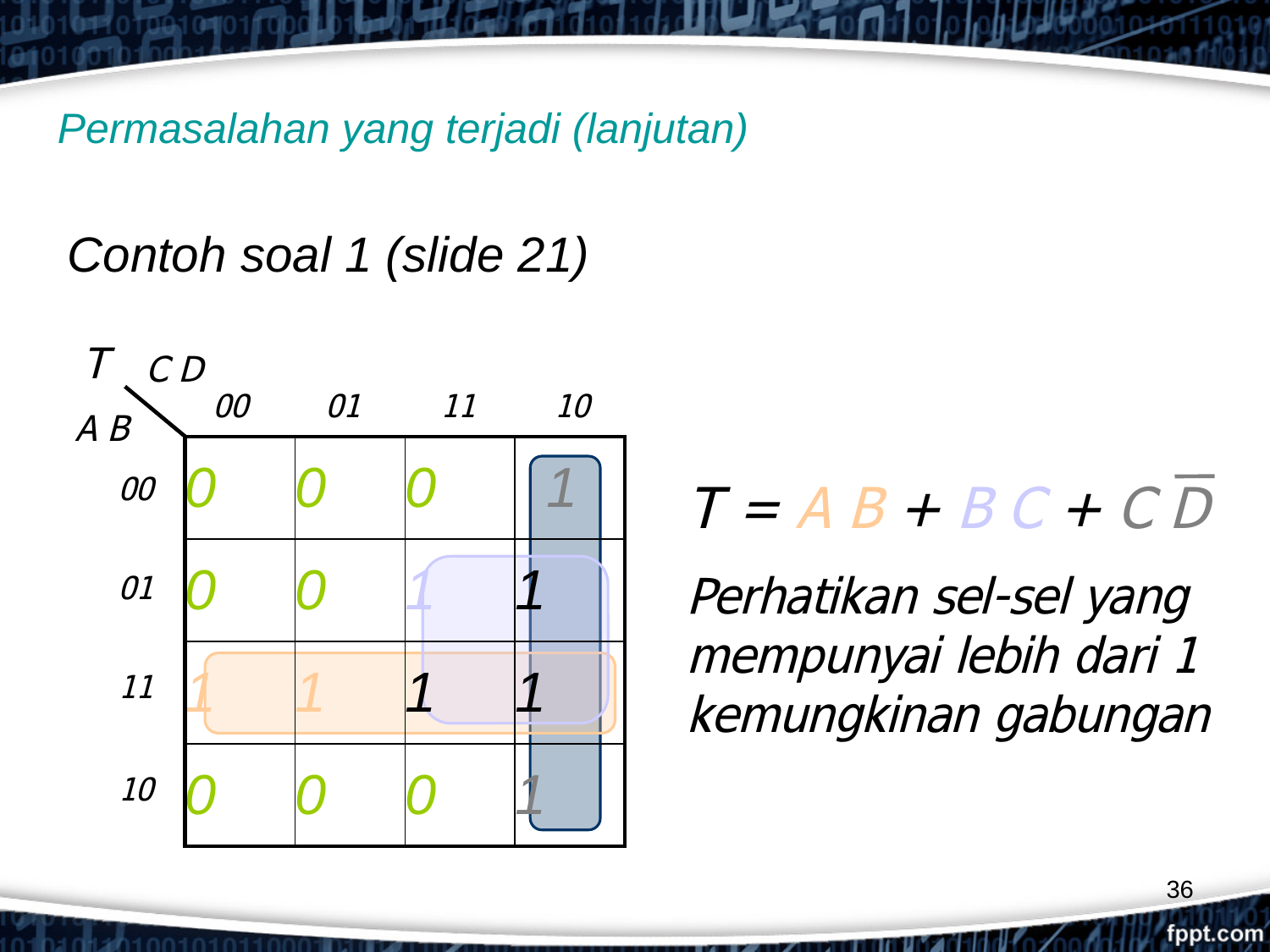

Permasalahan yang terjadi (lanjutan)
Contoh soal 1 (slide 21)
T
C D
00
01
11
10

A B

00
01
11
10

| 0 | 0 | 0 | 1 |
| --- | --- | --- | --- |
| 0 | 0 | 1 | 1 |
| 1 | 1 | 1 | 1 |
| 0 | 0 | 0 | 1 |
T = A B + B C + C D
Perhatikan sel-sel yang mempunyai lebih dari 1 kemungkinan gabungan

36